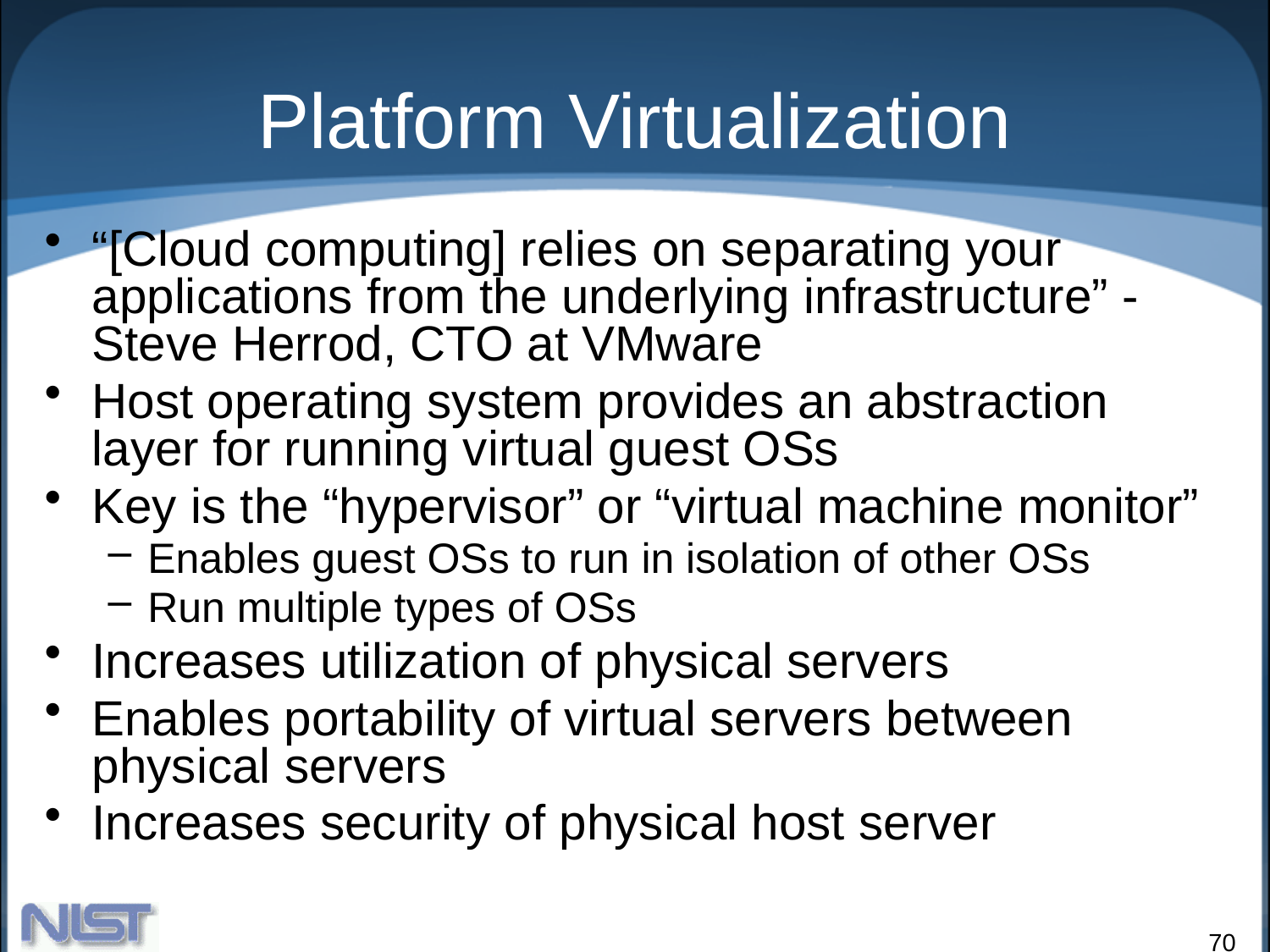

Platform Virtualization
“[Cloud computing] relies on separating your applications from the underlying infrastructure” - Steve Herrod, CTO at VMware
Host operating system provides an abstraction layer for running virtual guest OSs
Key is the “hypervisor” or “virtual machine monitor”
Enables guest OSs to run in isolation of other OSs
Run multiple types of OSs
Increases utilization of physical servers
Enables portability of virtual servers between physical servers
Increases security of physical host server
70